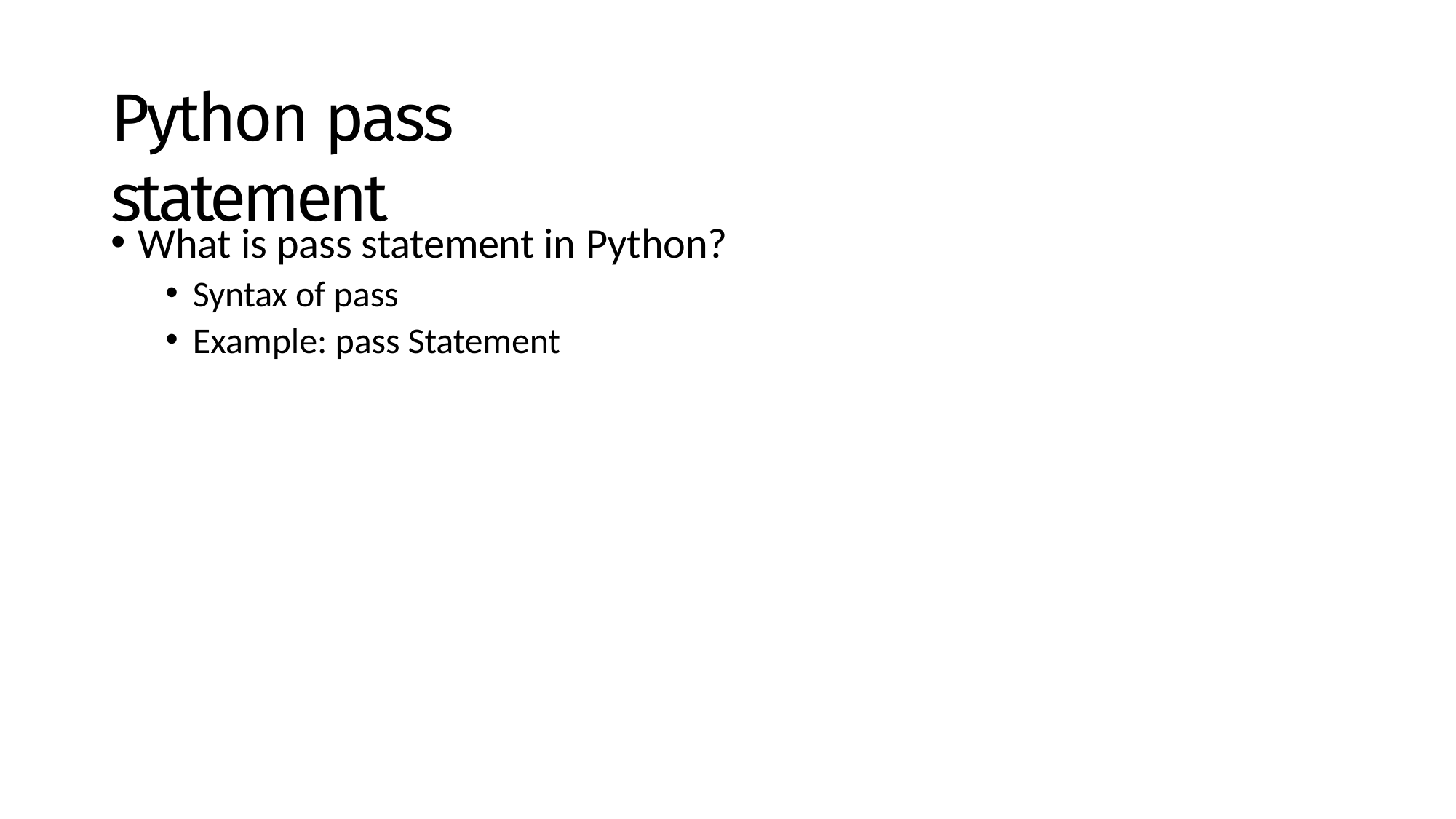

# Python pass statement
What is pass statement in Python?
Syntax of pass
Example: pass Statement